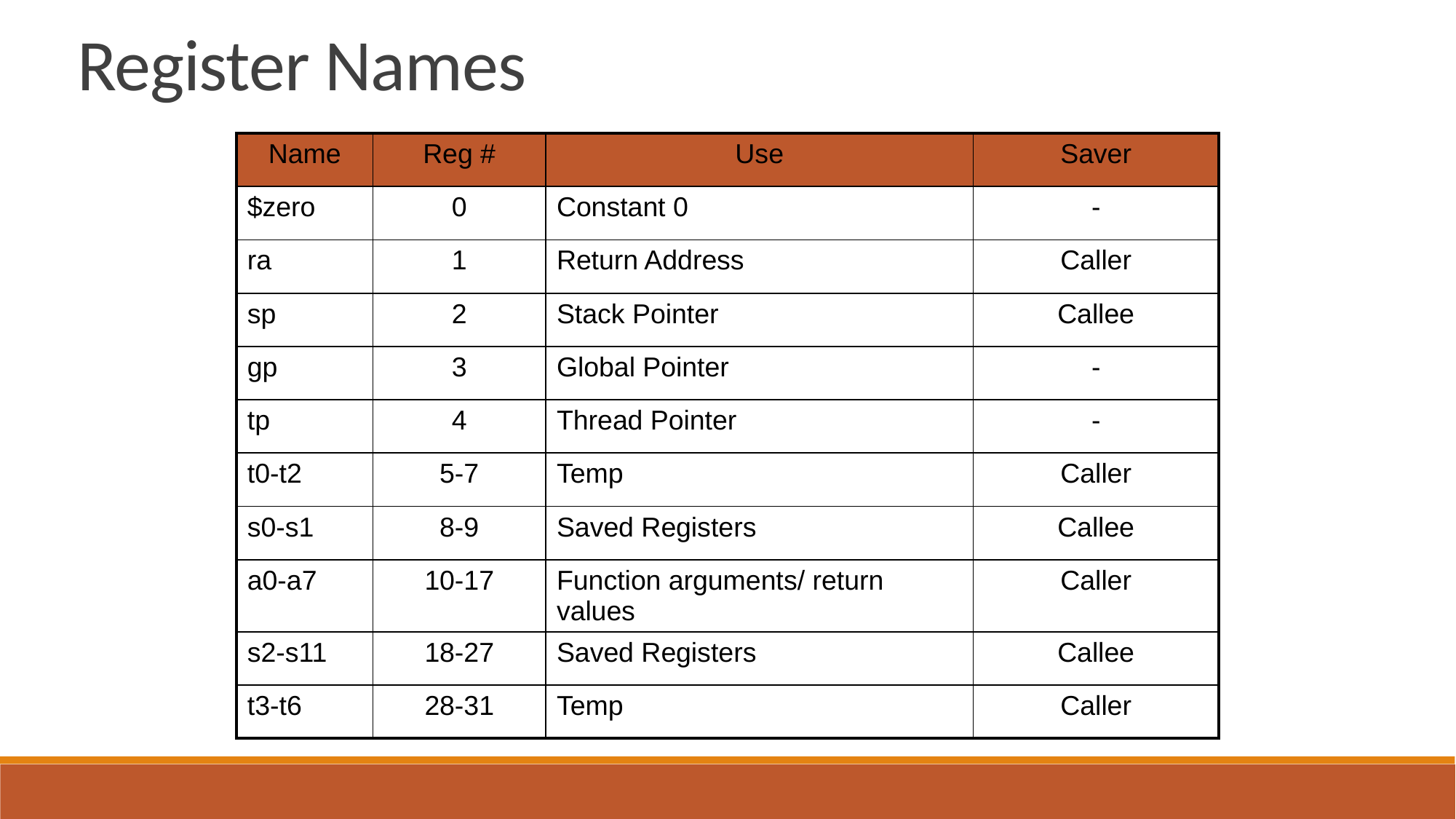

Register Names
| Name | Reg # | Use | Saver |
| --- | --- | --- | --- |
| $zero | 0 | Constant 0 | - |
| ra | 1 | Return Address | Caller |
| sp | 2 | Stack Pointer | Callee |
| gp | 3 | Global Pointer | - |
| tp | 4 | Thread Pointer | - |
| t0-t2 | 5-7 | Temp | Caller |
| s0-s1 | 8-9 | Saved Registers | Callee |
| a0-a7 | 10-17 | Function arguments/ return values | Caller |
| s2-s11 | 18-27 | Saved Registers | Callee |
| t3-t6 | 28-31 | Temp | Caller |